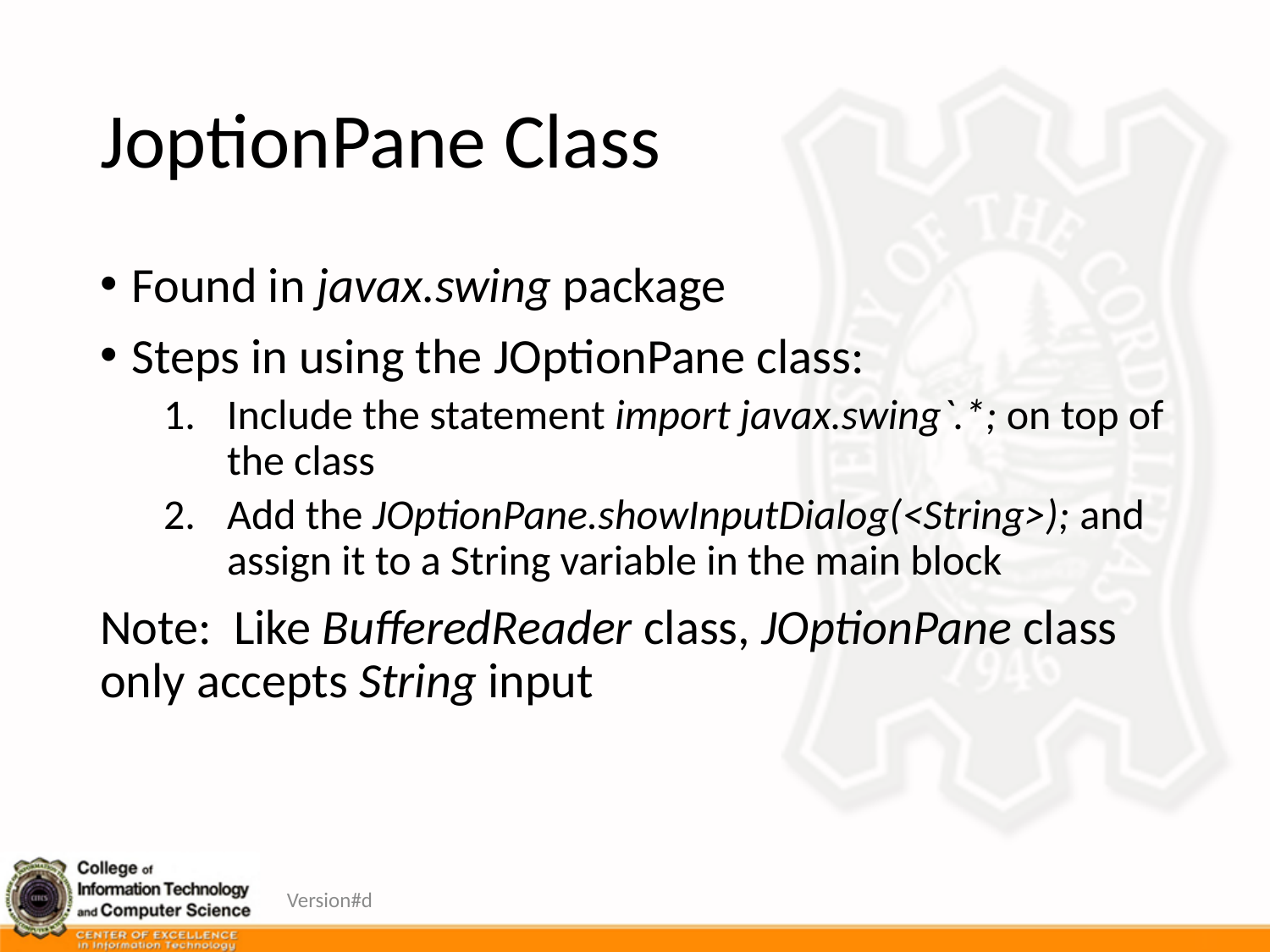

# JoptionPane Class
Found in javax.swing package
Steps in using the JOptionPane class:
Include the statement import javax.swing`.*; on top of the class
Add the JOptionPane.showInputDialog(<String>); and assign it to a String variable in the main block
Note:  Like BufferedReader class, JOptionPane class only accepts String input
Version#d